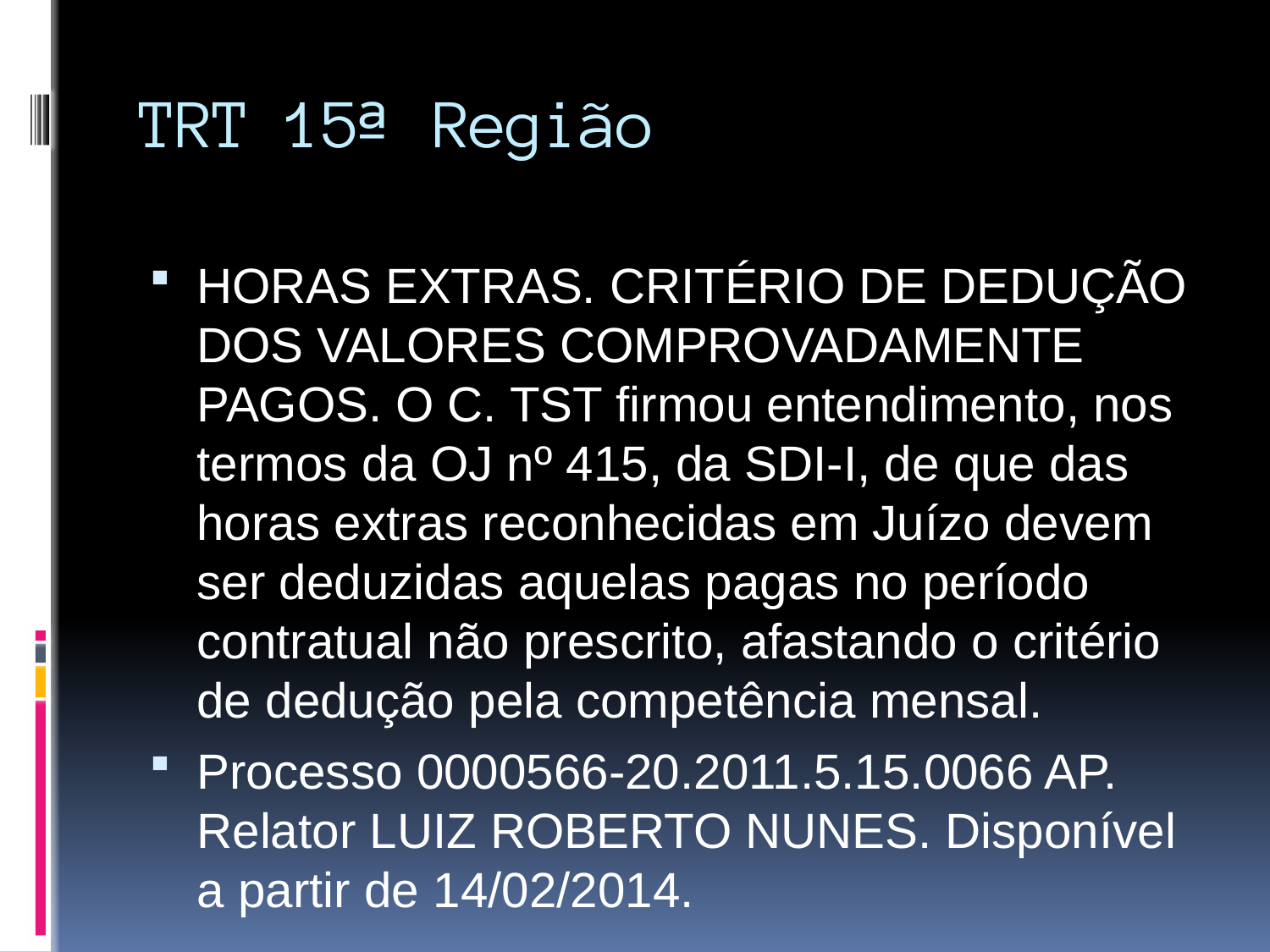

# TRT 15ª Região
HORAS EXTRAS. CRITÉRIO DE DEDUÇÃO DOS VALORES COMPROVADAMENTE PAGOS. O C. TST firmou entendimento, nos termos da OJ nº 415, da SDI-I, de que das horas extras reconhecidas em Juízo devem ser deduzidas aquelas pagas no período contratual não prescrito, afastando o critério de dedução pela competência mensal.
Processo 0000566-20.2011.5.15.0066 AP. Relator LUIZ ROBERTO NUNES. Disponível a partir de 14/02/2014.